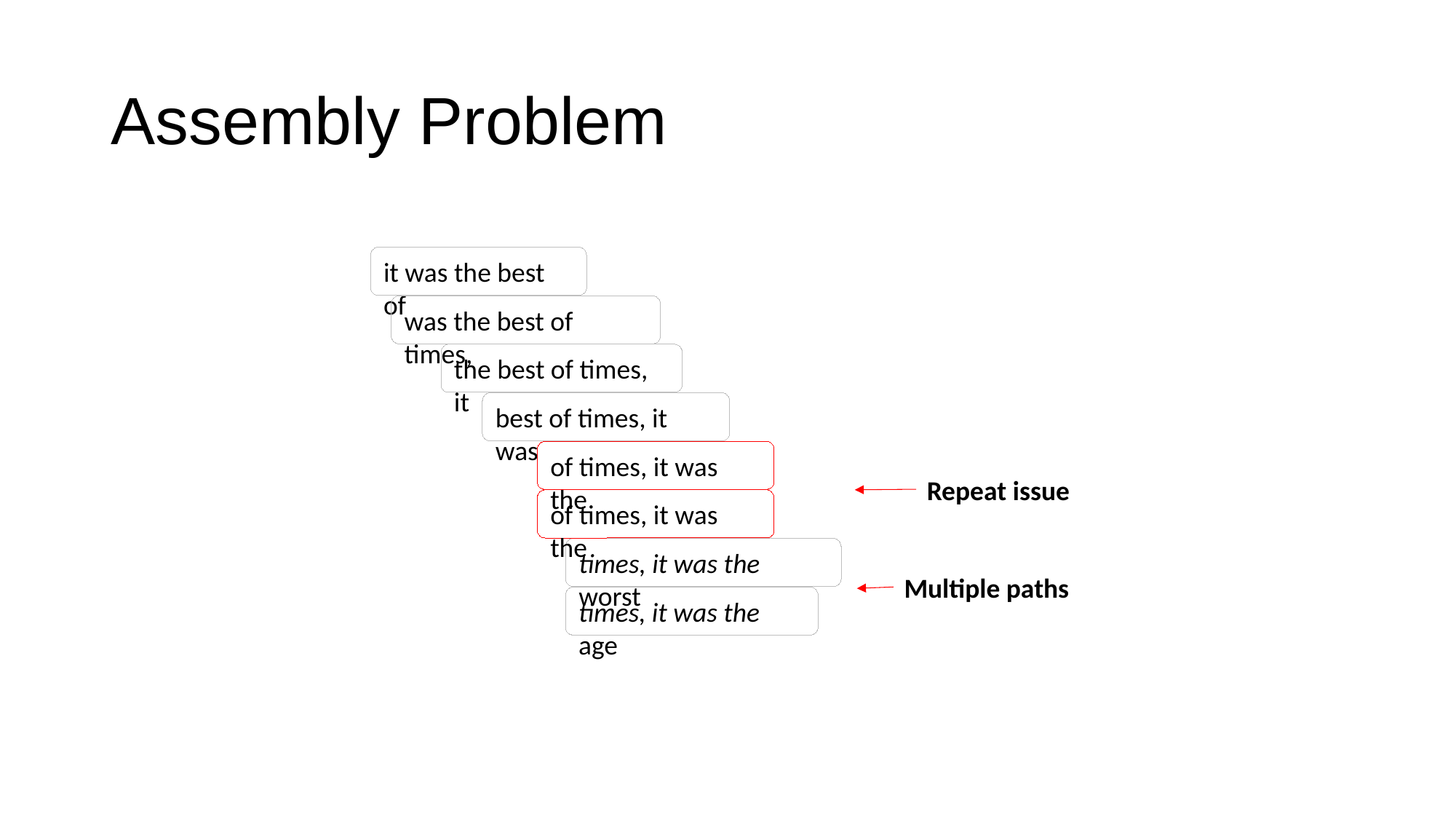

# Assembly Problem
it was the best of
was the best of times,
the best of times, it
best of times, it was
of times, it was the
of times, it was the
times, it was the worst
times, it was the age
Repeat issue
Multiple paths